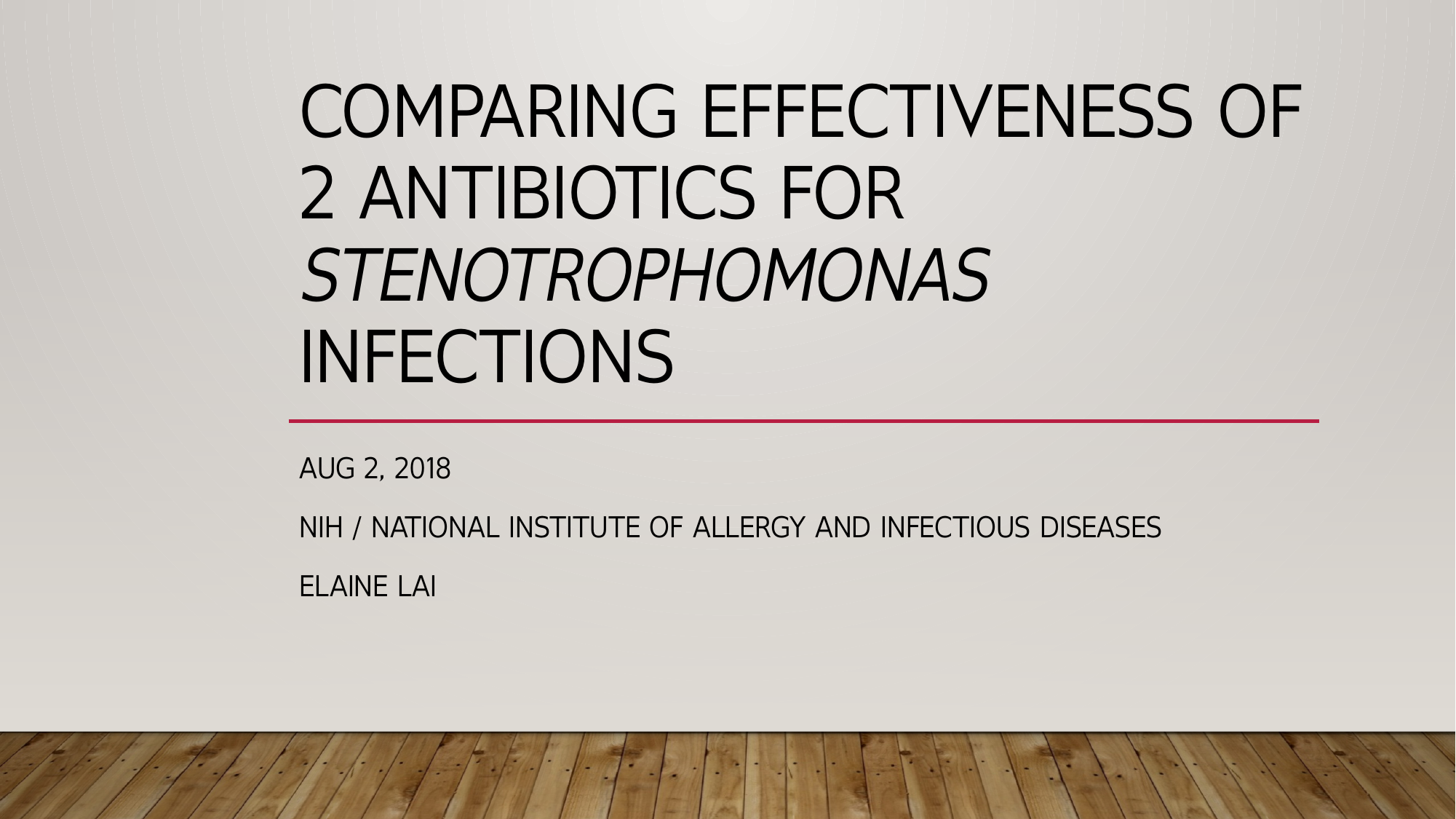

# Comparing Effectiveness of 2 Antibiotics for Stenotrophomonas infections
Aug 2, 2018
NIH / National Institute of Allergy and Infectious Diseases
Elaine Lai